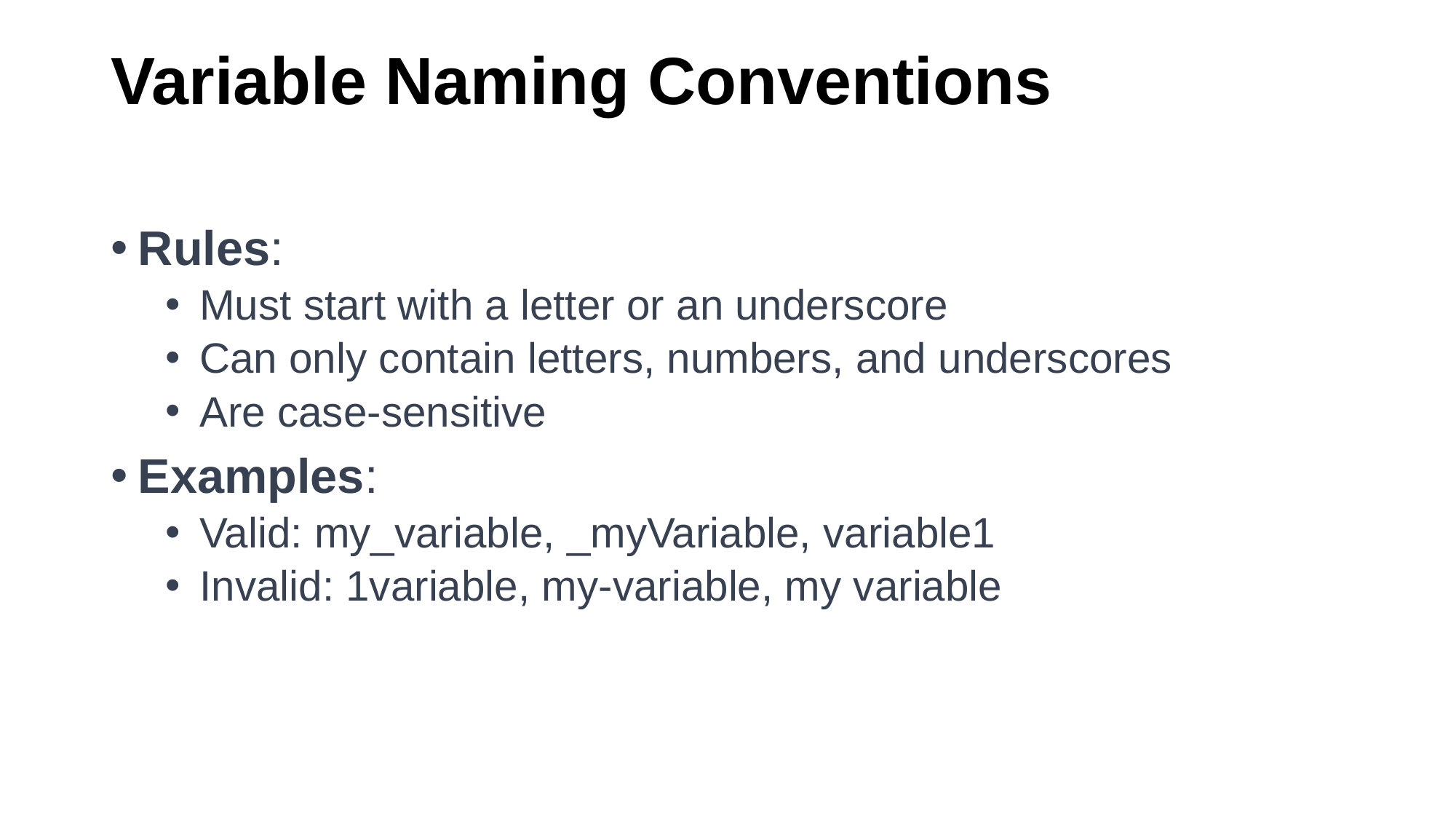

# Variable Naming Conventions
Rules:
Must start with a letter or an underscore
Can only contain letters, numbers, and underscores
Are case-sensitive
Examples:
Valid: my_variable, _myVariable, variable1
Invalid: 1variable, my-variable, my variable